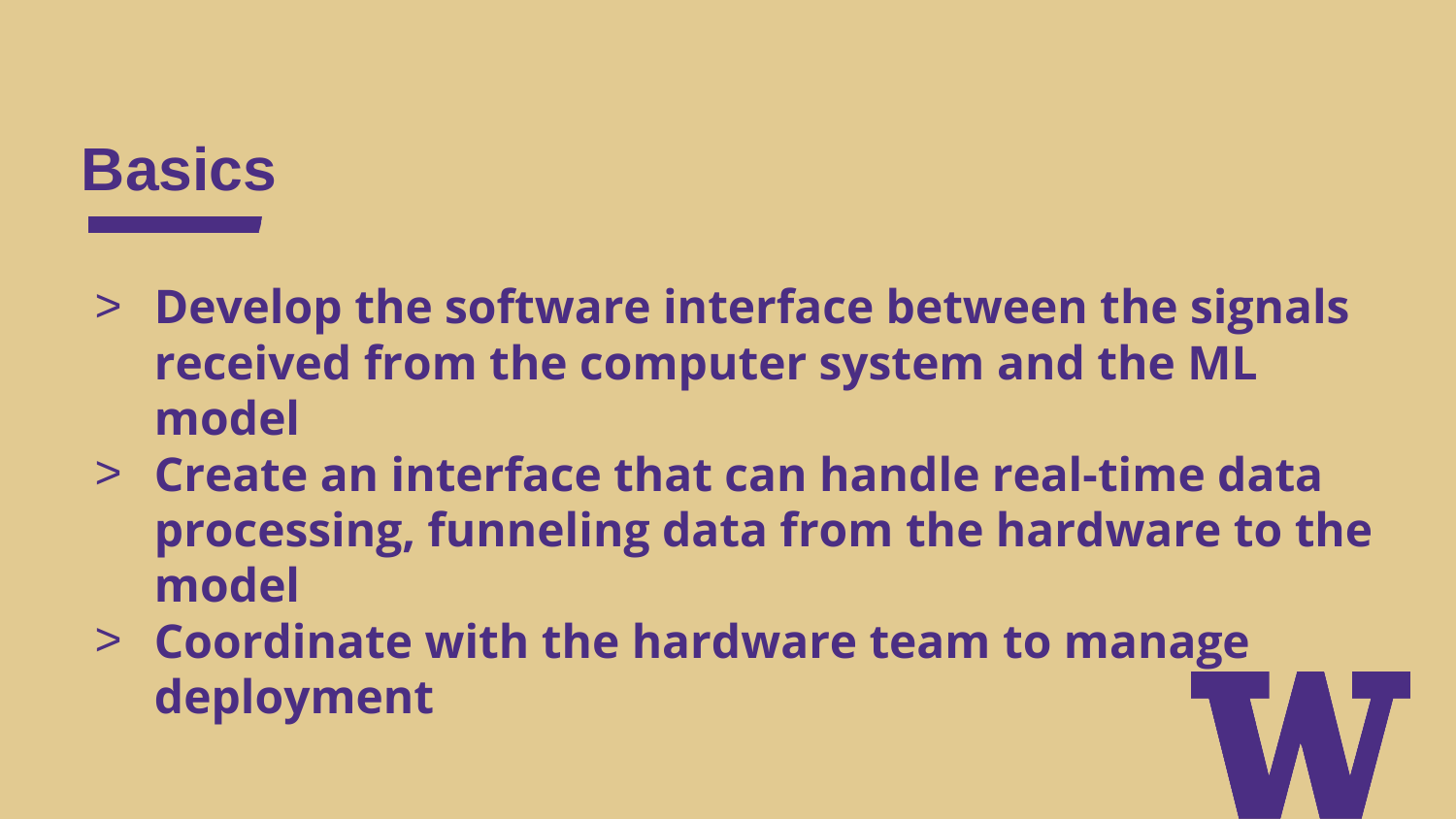

# Basics
Develop the software interface between the signals received from the computer system and the ML model
Create an interface that can handle real-time data processing, funneling data from the hardware to the model
Coordinate with the hardware team to manage deployment